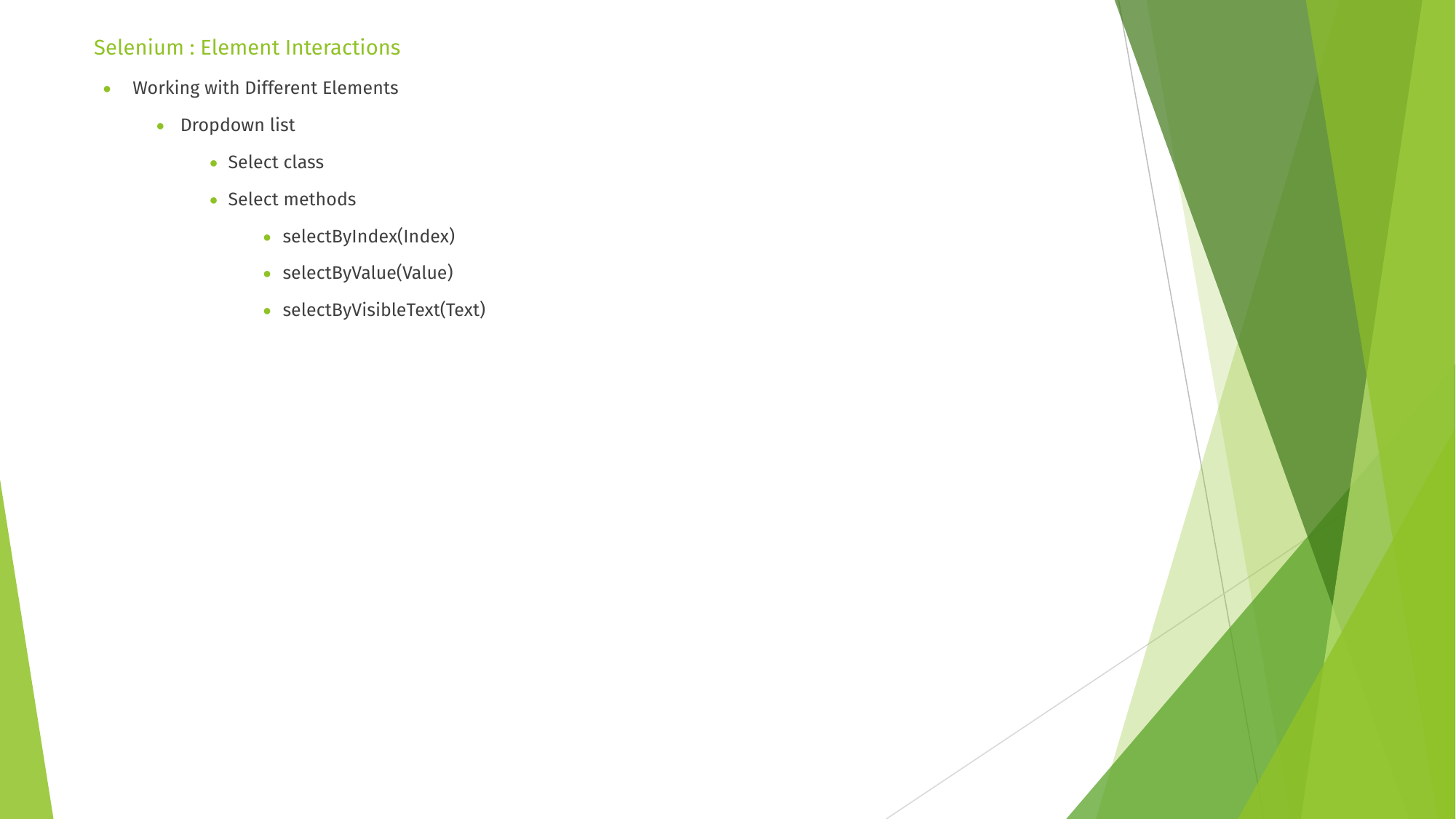

# Selenium : Element Interactions
Working with Different Elements
Dropdown list
Select class
Select methods
selectByIndex(Index)
selectByValue(Value)
selectByVisibleText(Text)